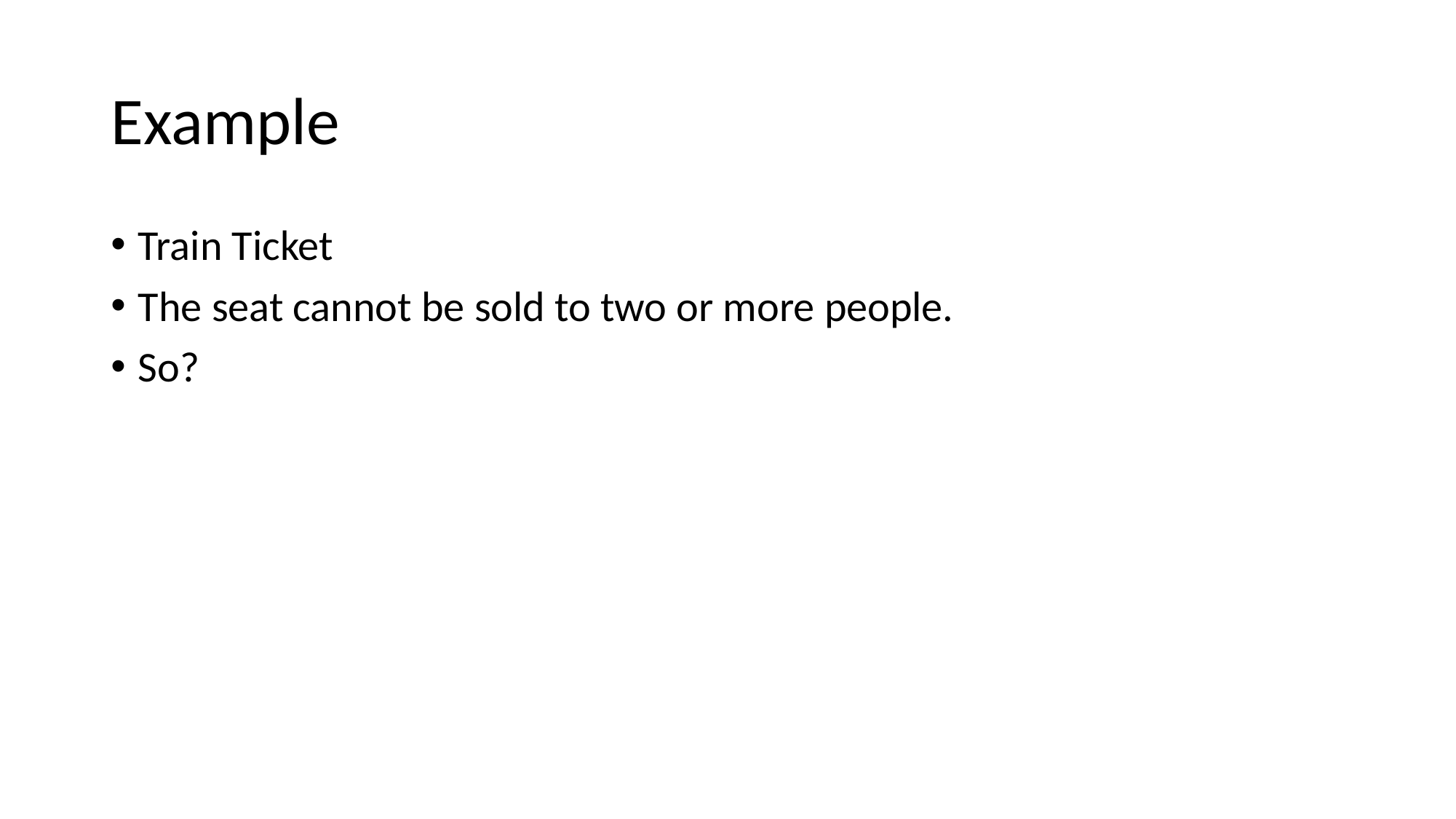

# Example
Train Ticket
The seat cannot be sold to two or more people.
So?